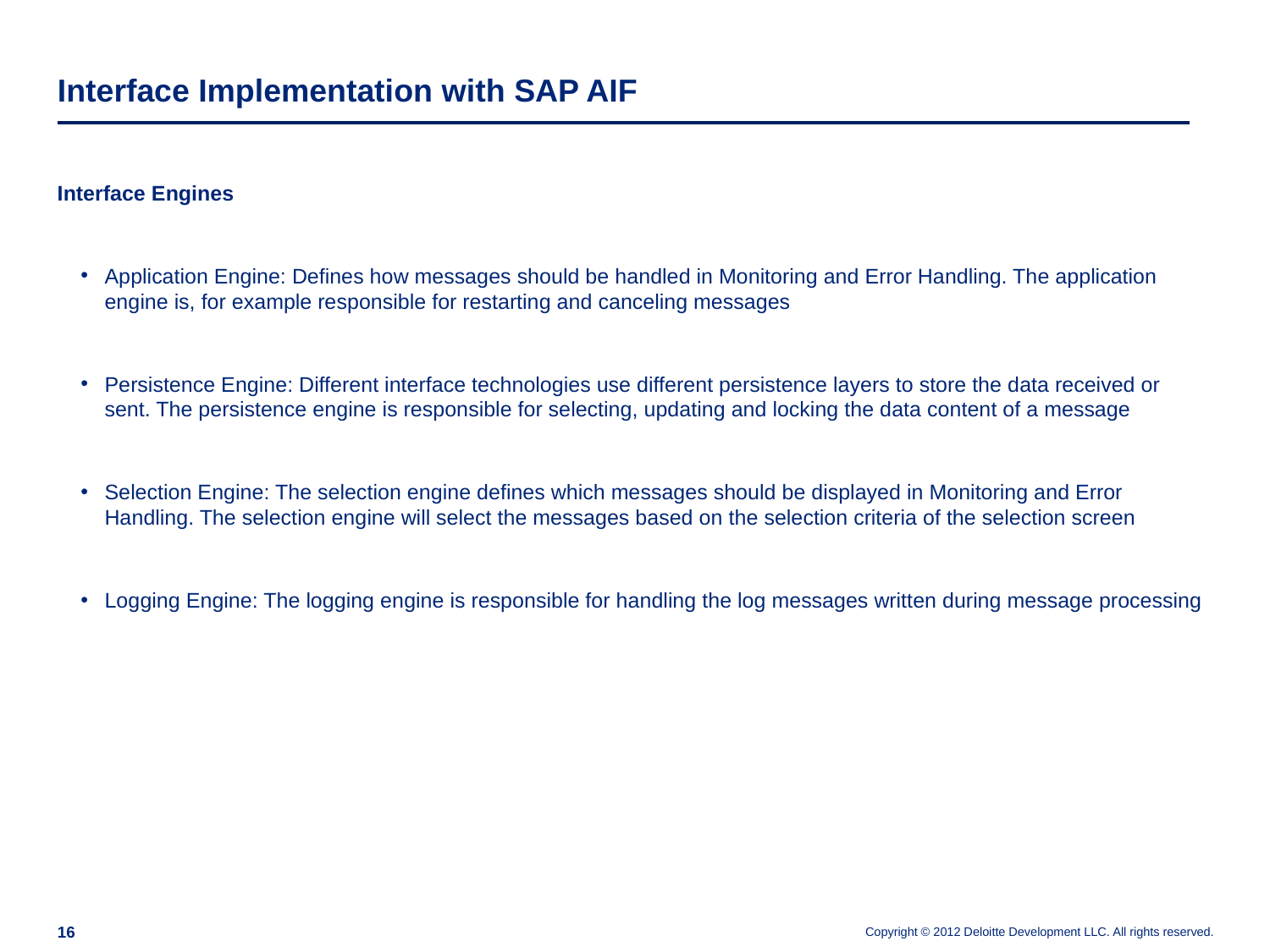

# Interface Implementation with SAP AIF
Interface Engines

Application Engine: Defines how messages should be handled in Monitoring and Error Handling. The application engine is, for example responsible for restarting and canceling messages

Persistence Engine: Different interface technologies use different persistence layers to store the data received or sent. The persistence engine is responsible for selecting, updating and locking the data content of a message

Selection Engine: The selection engine defines which messages should be displayed in Monitoring and Error Handling. The selection engine will select the messages based on the selection criteria of the selection screen

Logging Engine: The logging engine is responsible for handling the log messages written during message processing